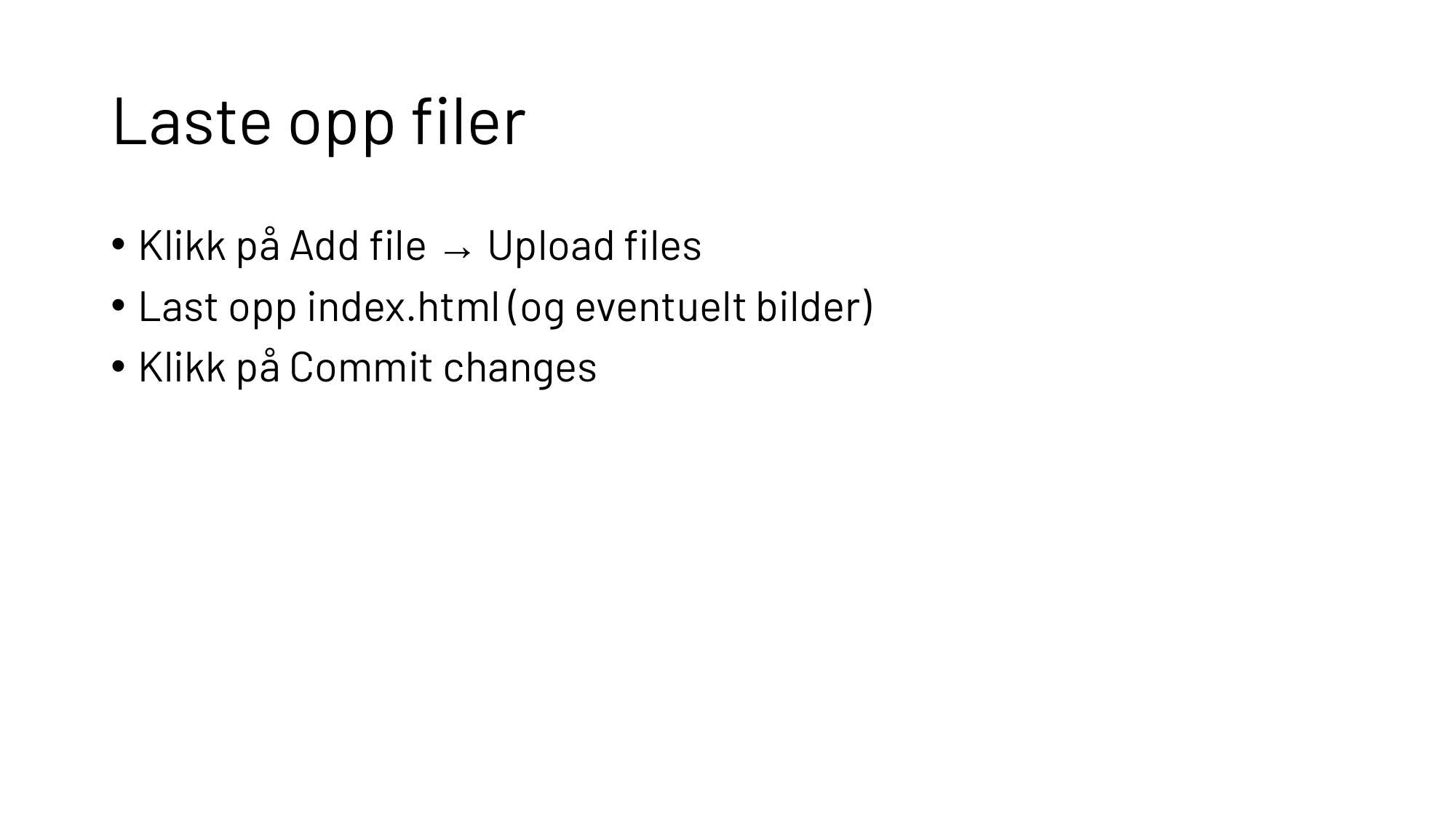

# Laste opp filer
Klikk på Add file → Upload files
Last opp index.html (og eventuelt bilder)
Klikk på Commit changes